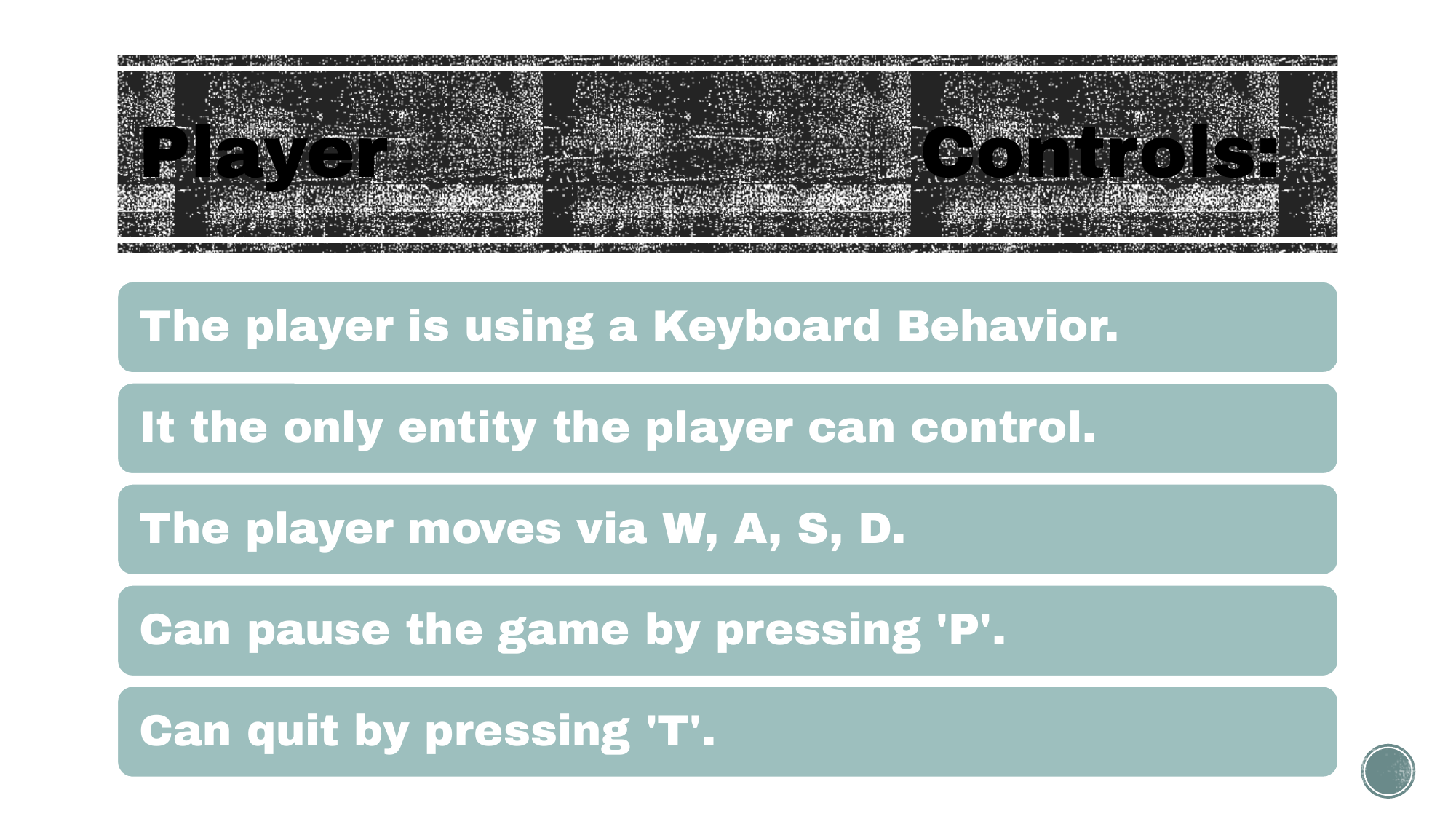

# Player                      Controls:

The player is using a Keyboard Behavior.
It the only entity the player can control.
The player moves via W, A, S, D.
Can pause the game by pressing 'P'.
Can quit by pressing 'T'.